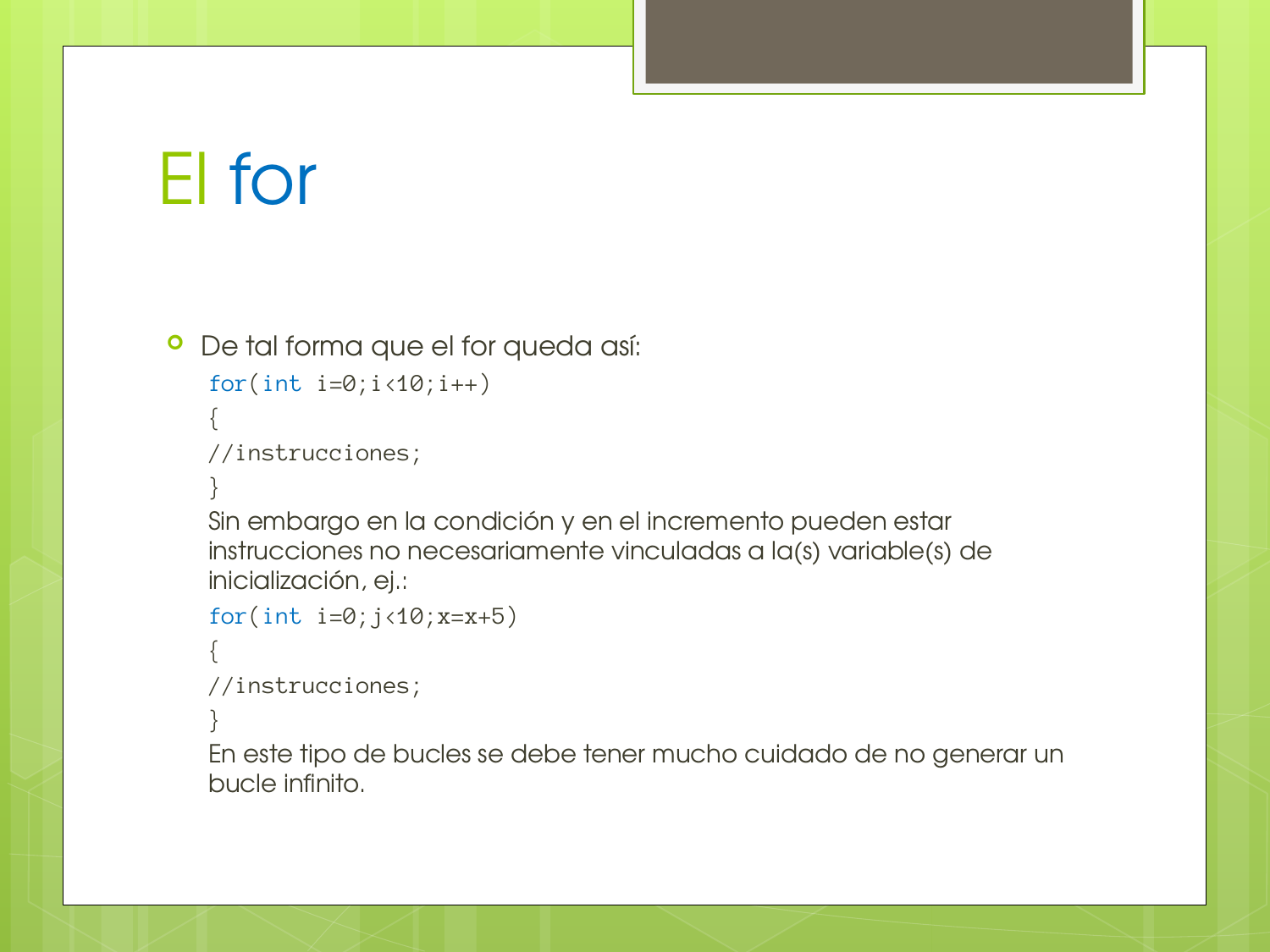

# El for
De tal forma que el for queda así:
for(int i=0;i<10;i++)
{
	//instrucciones;
}
Sin embargo en la condición y en el incremento pueden estar instrucciones no necesariamente vinculadas a la(s) variable(s) de inicialización, ej.:
for(int i=0;j<10;x=x+5)
{
	//instrucciones;
}
En este tipo de bucles se debe tener mucho cuidado de no generar un bucle infinito.